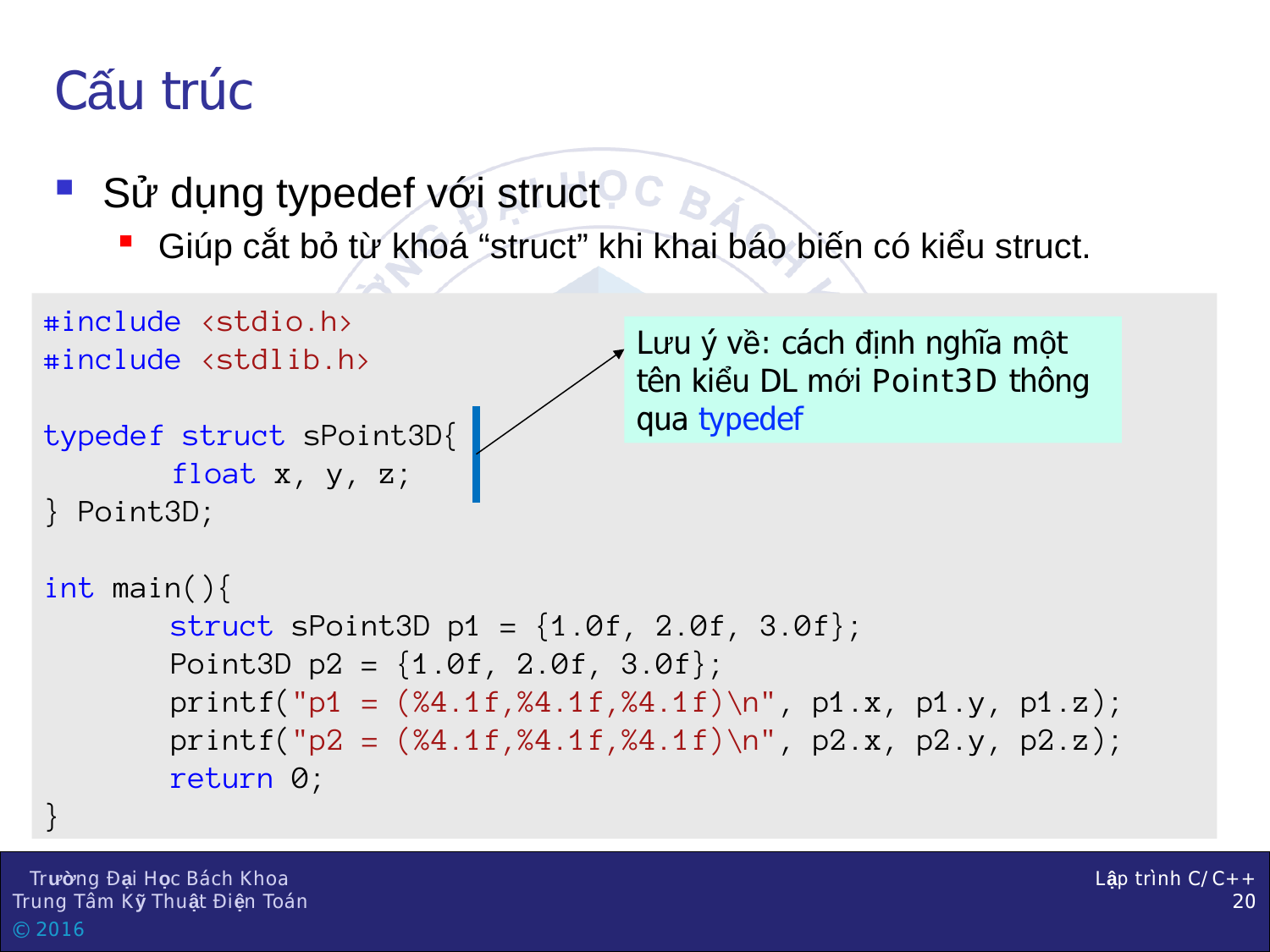

# Cấu trúc
Sử dụng typedef với struct
Giúp cắt bỏ từ khoá “struct” khi khai báo biến có kiểu struct.

#include <stdio.h>
#include <stdlib.h>

typedef struct sPoint3D{
	float x, y, z;
} Point3D;

int main(){
	struct sPoint3D p1 = {1.0f, 2.0f, 3.0f};
	Point3D p2 = {1.0f, 2.0f, 3.0f};
	printf("p1 = (%4.1f,%4.1f,%4.1f)\n", p1.x, p1.y, p1.z);
	printf("p2 = (%4.1f,%4.1f,%4.1f)\n", p2.x, p2.y, p2.z);
	return 0;
}
Lưu ý về: cách định nghĩa một tên kiểu DL mới Point3D thông qua typedef